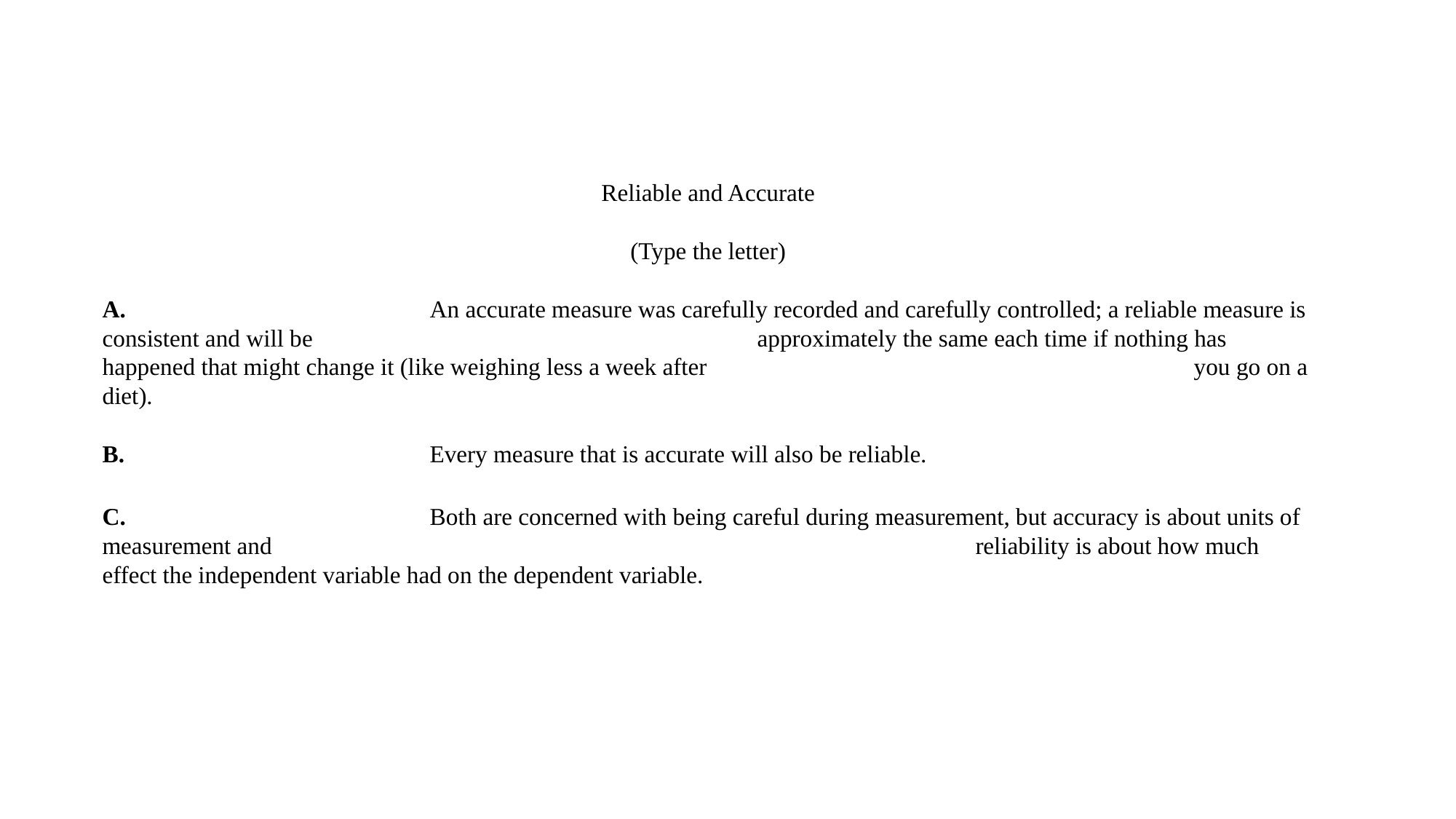

Reliable and Accurate
(Type the letter)
A.			An accurate measure was carefully recorded and carefully controlled; a reliable measure is consistent and will be 					approximately the same each time if nothing has happened that might change it (like weighing less a week after 					you go on a diet).

B.			Every measure that is accurate will also be reliable.

C.			Both are concerned with being careful during measurement, but accuracy is about units of measurement and 							reliability is about how much effect the independent variable had on the dependent variable.